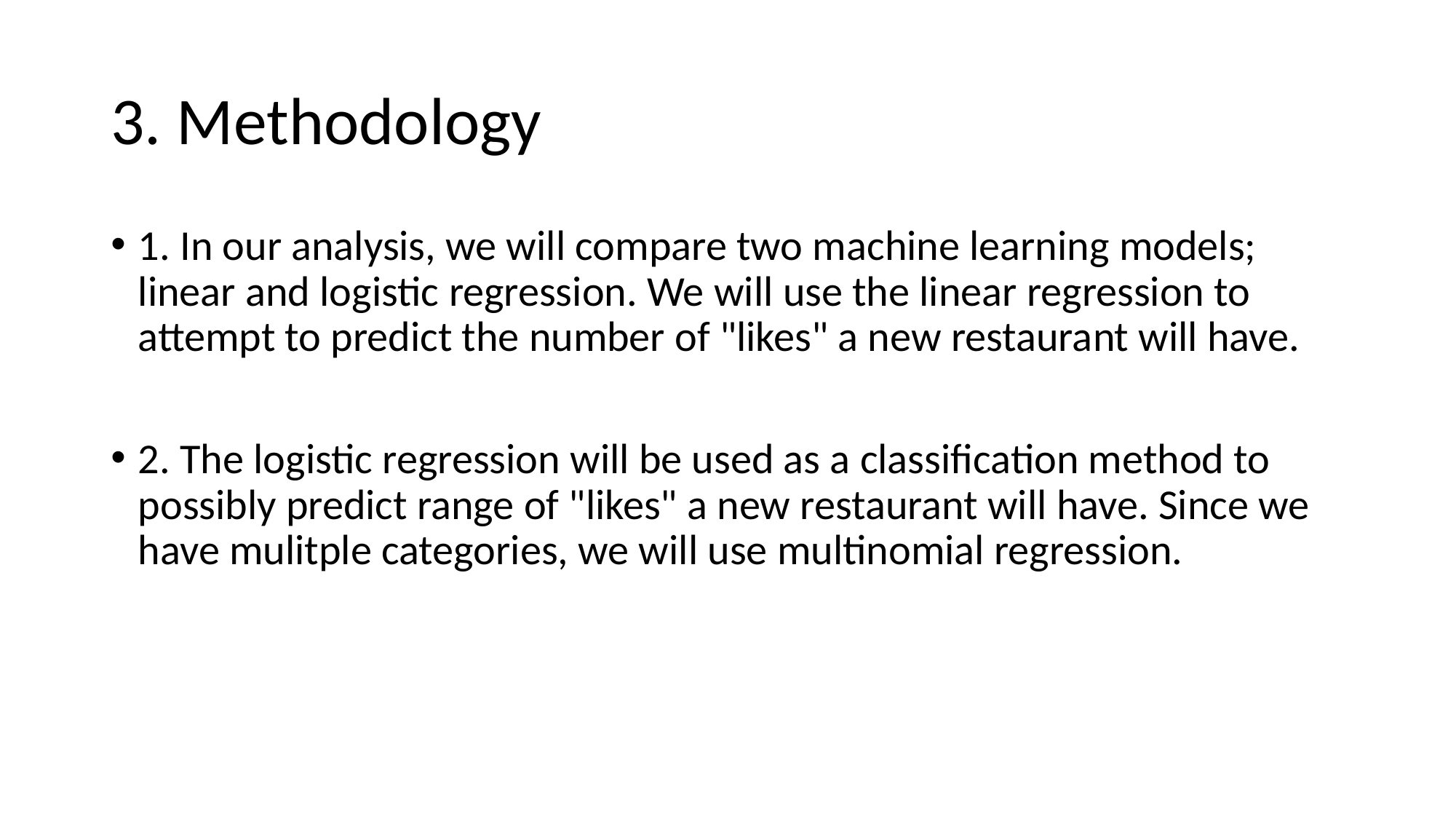

# 3. Methodology
1. In our analysis, we will compare two machine learning models; linear and logistic regression. We will use the linear regression to attempt to predict the number of "likes" a new restaurant will have.

2. The logistic regression will be used as a classification method to possibly predict range of "likes" a new restaurant will have. Since we have mulitple categories, we will use multinomial regression.